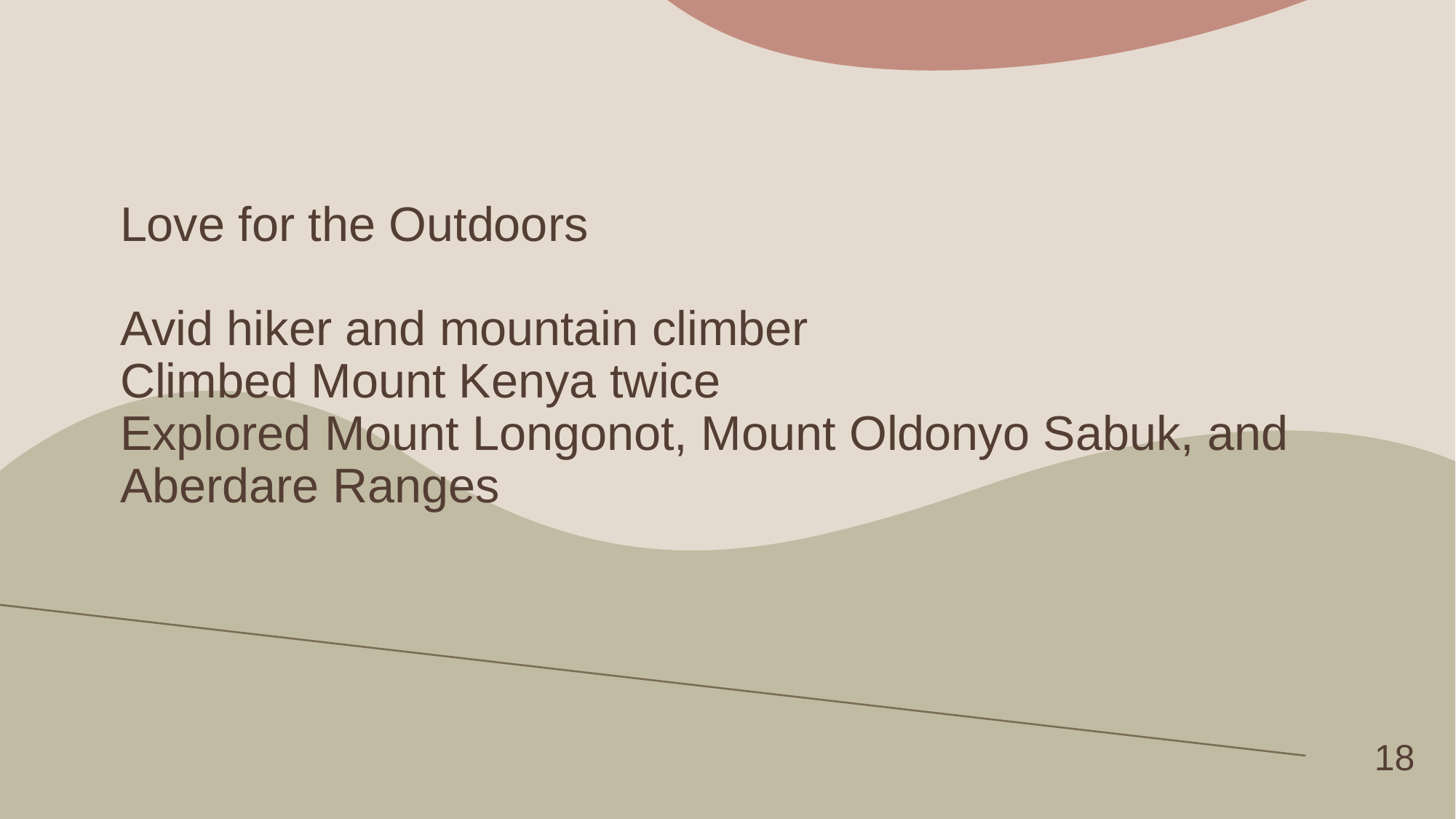

# Love for the Outdoors Avid hiker and mountain climber Climbed Mount Kenya twice Explored Mount Longonot, Mount Oldonyo Sabuk, and Aberdare Ranges
18